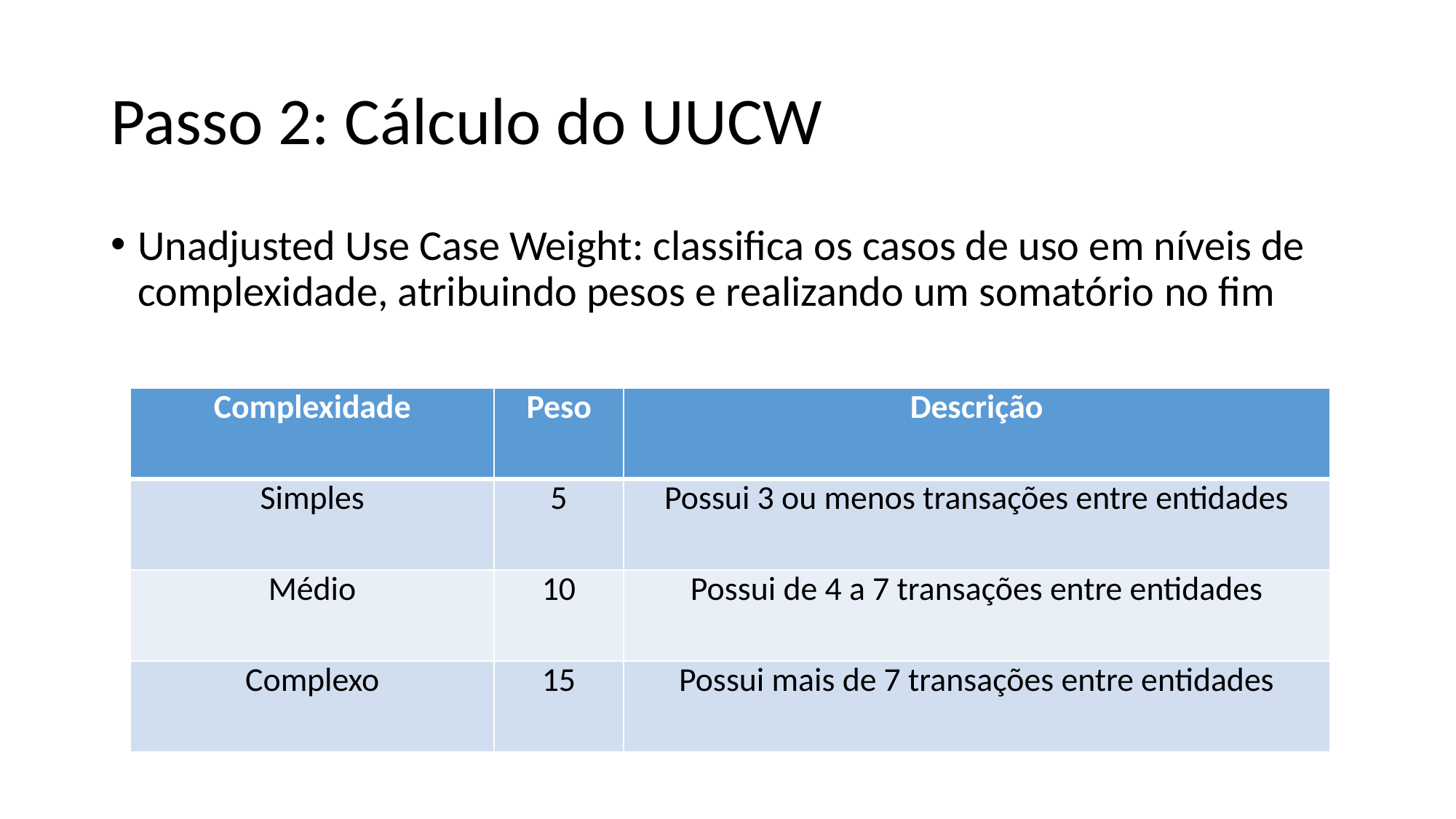

Passo 2: Cálculo do UUCW
Unadjusted Use Case Weight: classifica os casos de uso em níveis de complexidade, atribuindo pesos e realizando um somatório no fim
| Complexidade | Peso | Descrição |
| --- | --- | --- |
| Simples | 5 | Possui 3 ou menos transações entre entidades |
| Médio | 10 | Possui de 4 a 7 transações entre entidades |
| Complexo | 15 | Possui mais de 7 transações entre entidades |